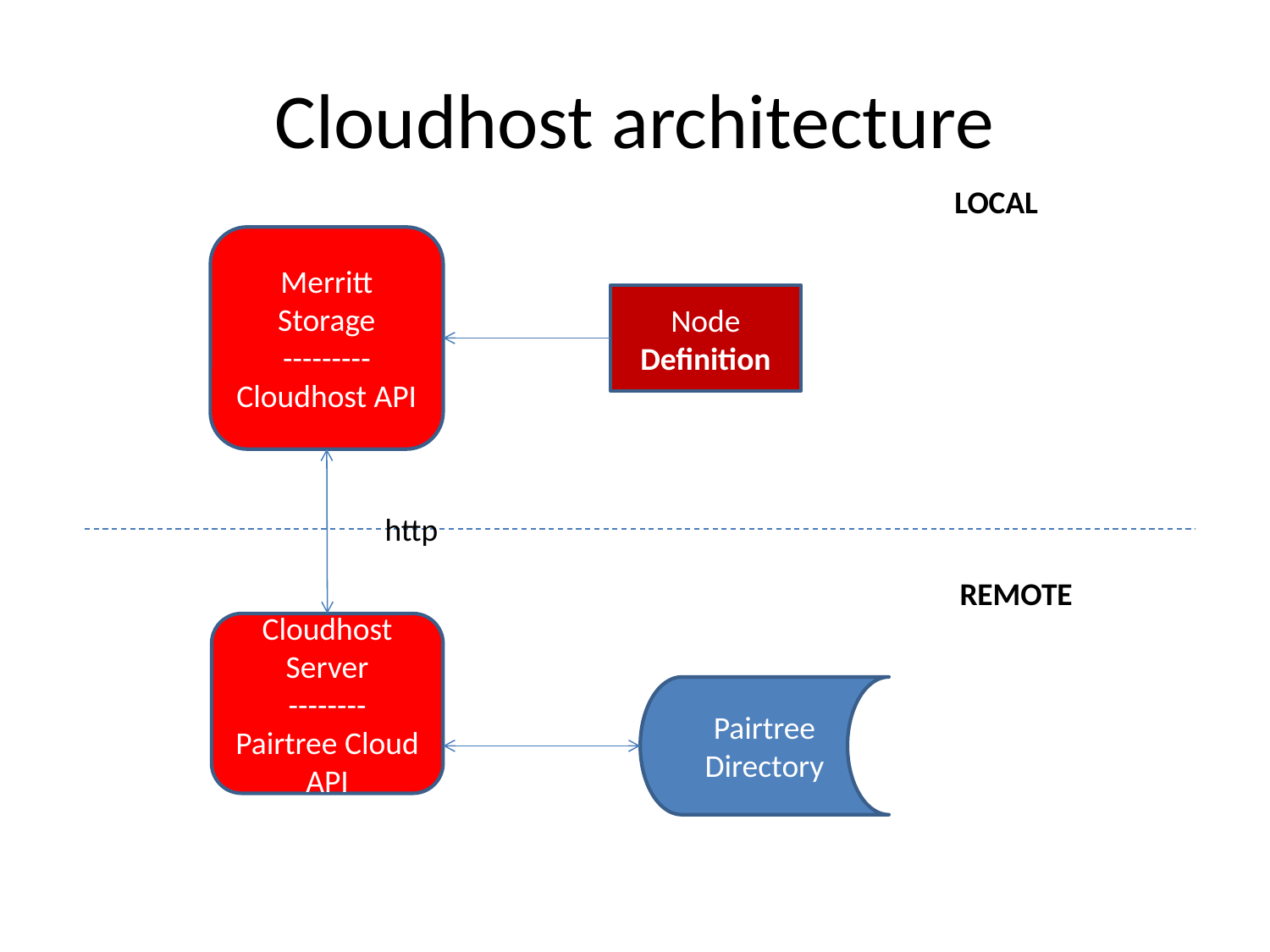

# Cloudhost architecture
LOCAL

Merritt
Storage
---------
Cloudhost API
Node
Definition
http
REMOTE
Cloudhost
Server
--------
Pairtree Cloud API
Pairtree
Directory